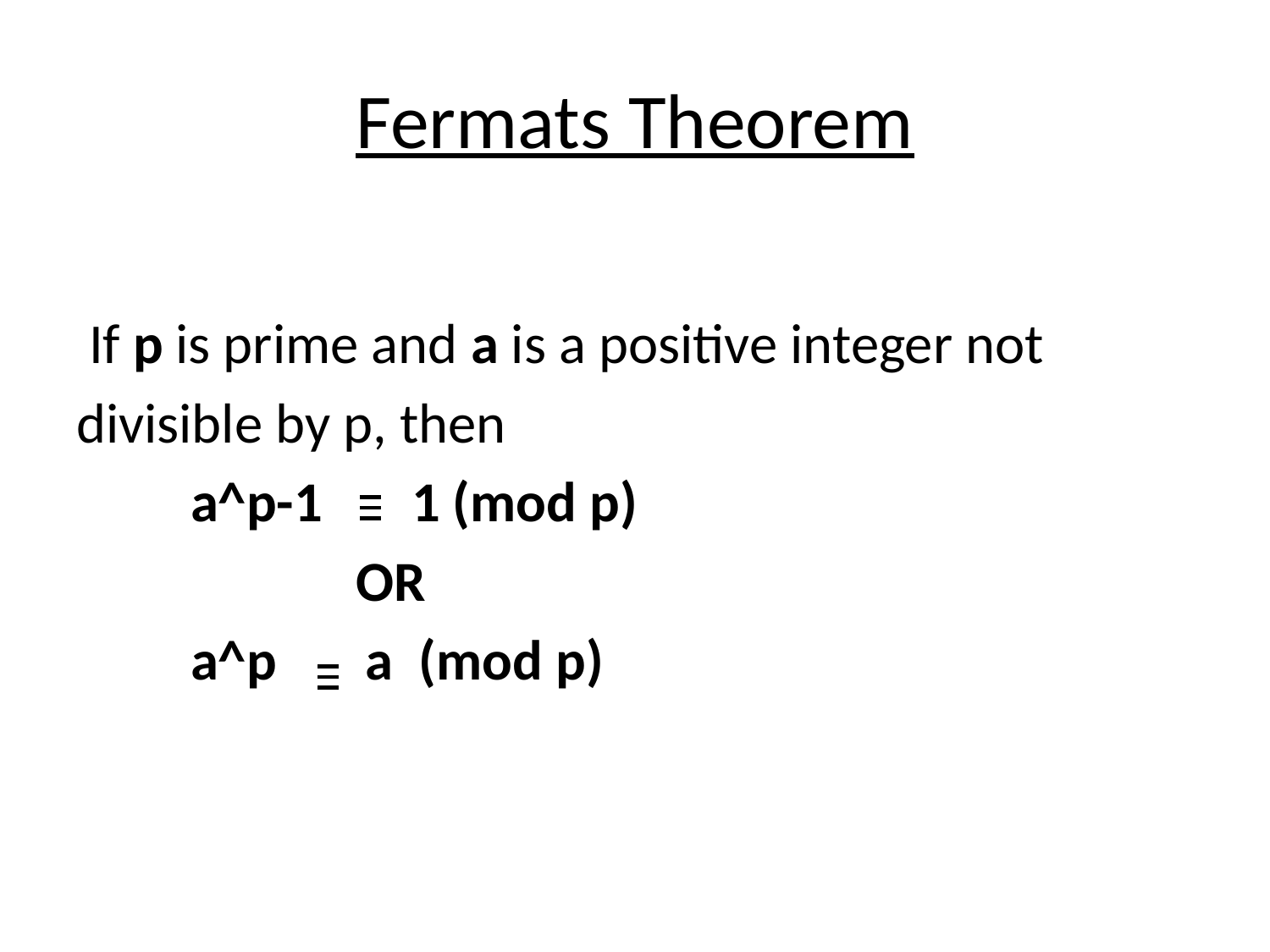

# Fermats Theorem

 If p is prime and a is a positive integer not
divisible by p, then
         a^p-1       1 (mod p)
                      OR
         a^p       a  (mod p)